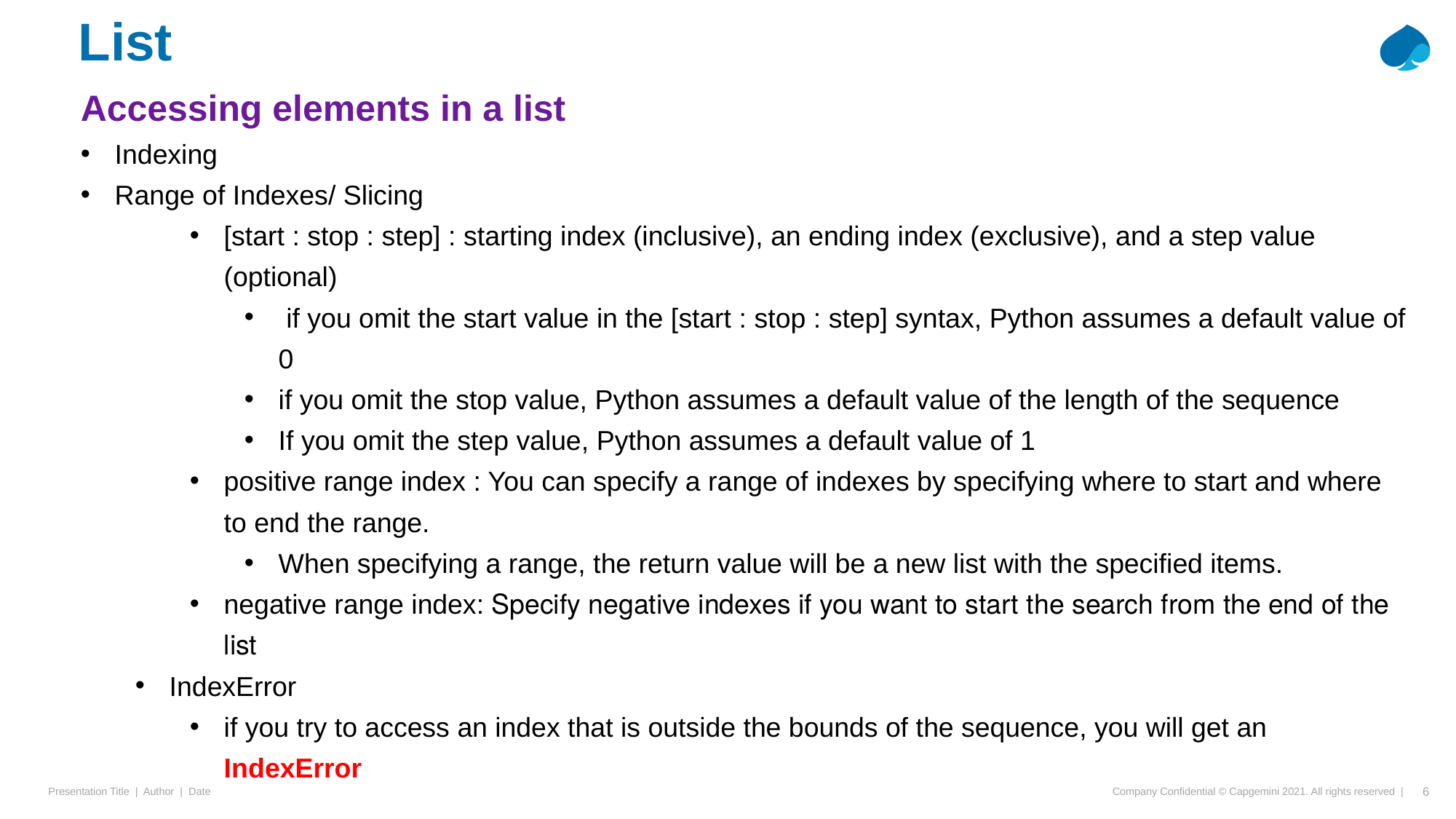

List
Accessing elements in a list
Indexing
Range of Indexes/ Slicing
[start : stop : step] : starting index (inclusive), an ending index (exclusive), and a step value (optional)
 if you omit the start value in the [start : stop : step] syntax, Python assumes a default value of 0
if you omit the stop value, Python assumes a default value of the length of the sequence
If you omit the step value, Python assumes a default value of 1
positive range index : You can specify a range of indexes by specifying where to start and where to end the range.
When specifying a range, the return value will be a new list with the specified items.
negative range index: Specify negative indexes if you want to start the search from the end of the list
IndexError
if you try to access an index that is outside the bounds of the sequence, you will get an IndexError